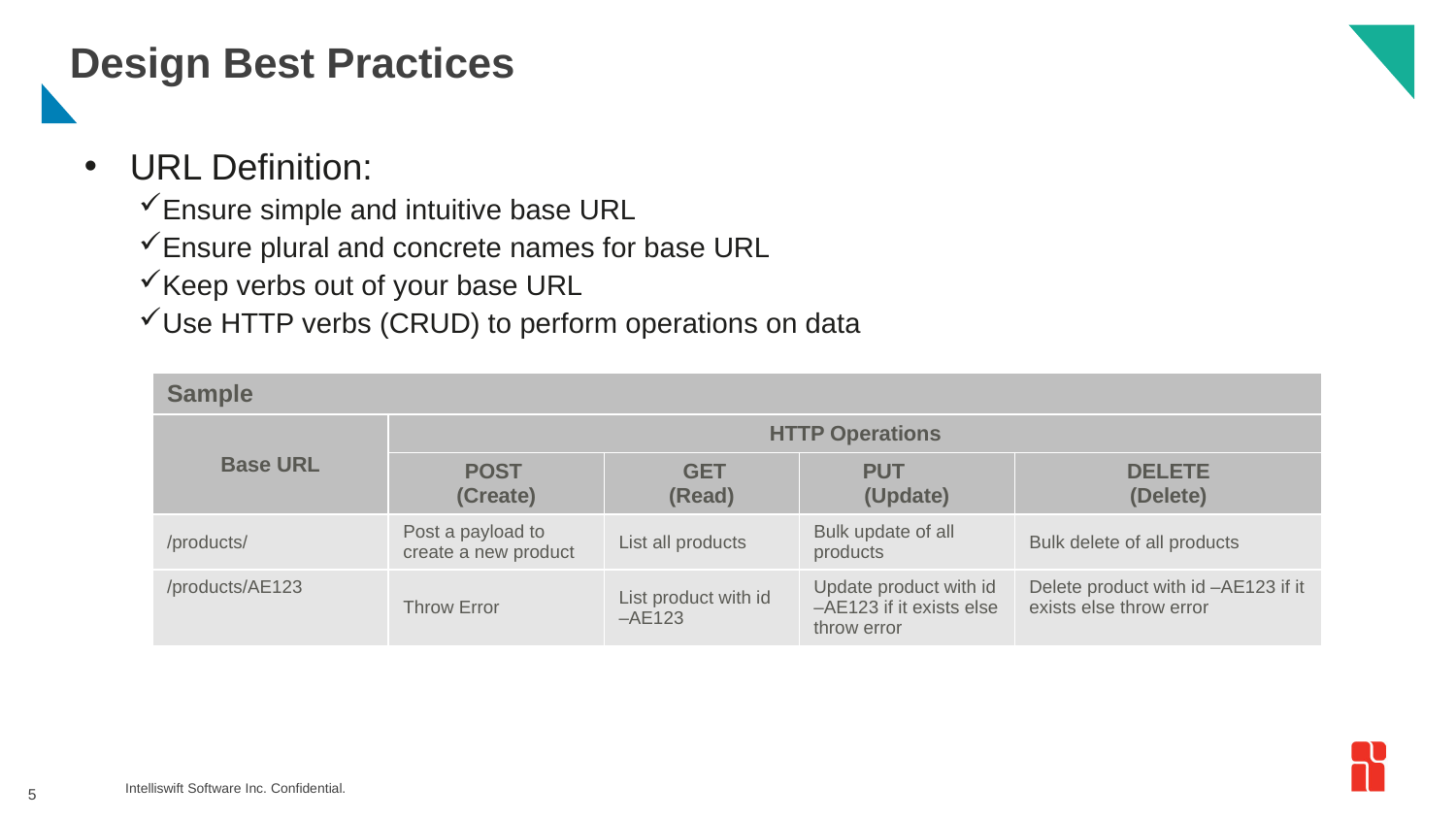

# Design Best Practices
URL Definition:
Ensure simple and intuitive base URL
Ensure plural and concrete names for base URL
Keep verbs out of your base URL
Use HTTP verbs (CRUD) to perform operations on data

| Sample |  |  |  |  |
| --- | --- | --- | --- | --- |
| Base URL | HTTP Operations |  |  |  |
|  | POST (Create) | GET (Read) | PUT (Update) | DELETE (Delete) |
| /products/ | Post a payload to create a new product | List all products | Bulk update of all products | Bulk delete of all products |
| /products/AE123 | Throw Error | List product with id –AE123 | Update product with id –AE123 if it exists else throw error | Delete product with id –AE123 if it exists else throw error |